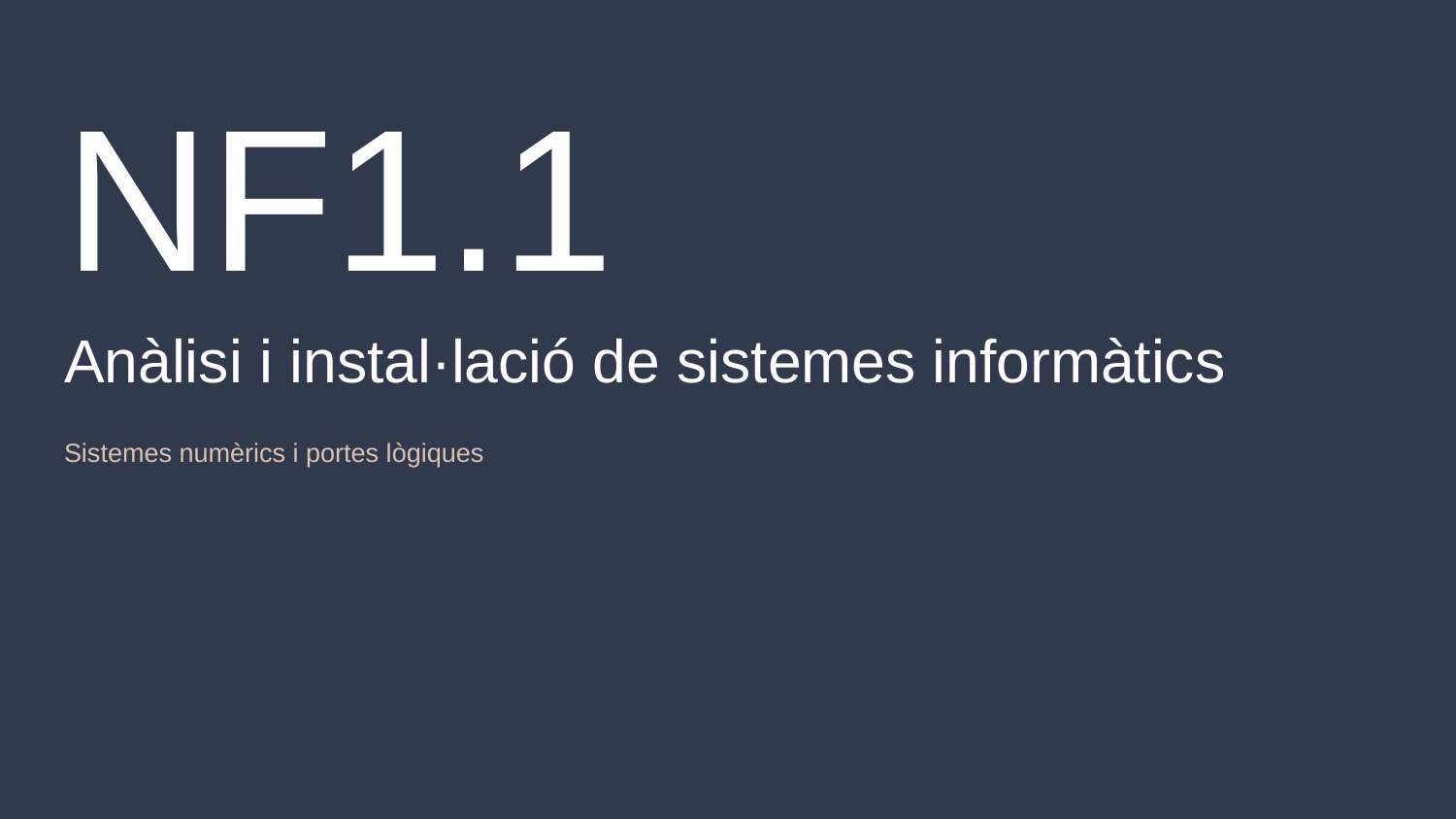

NF1.1
Anàlisi i instal·lació de sistemes informàtics
Sistemes numèrics i portes lògiques